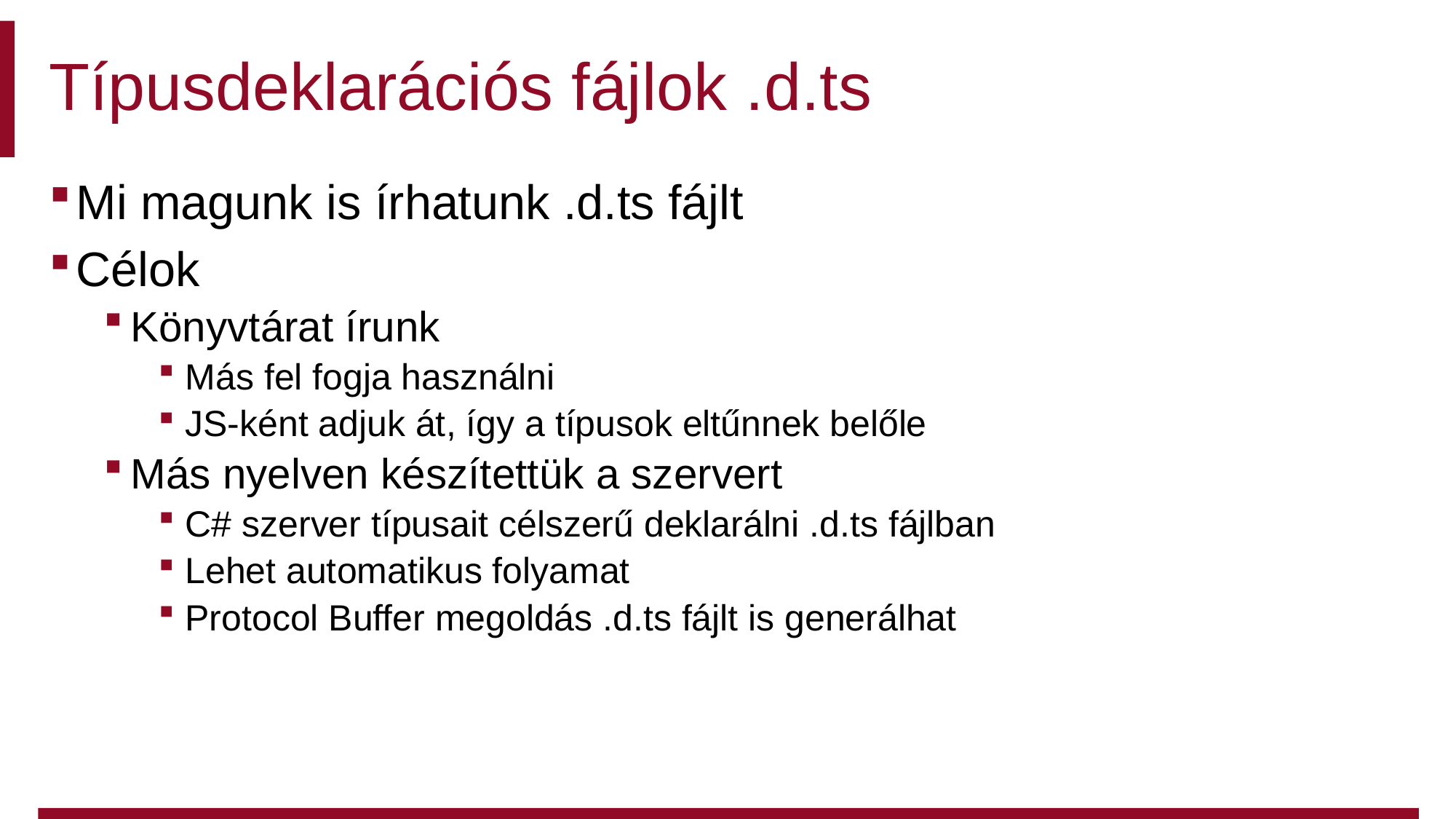

# Típusdeklarációs fájlok .d.ts
Mi magunk is írhatunk .d.ts fájlt
Célok
Könyvtárat írunk
Más fel fogja használni
JS-ként adjuk át, így a típusok eltűnnek belőle
Más nyelven készítettük a szervert
C# szerver típusait célszerű deklarálni .d.ts fájlban
Lehet automatikus folyamat
Protocol Buffer megoldás .d.ts fájlt is generálhat